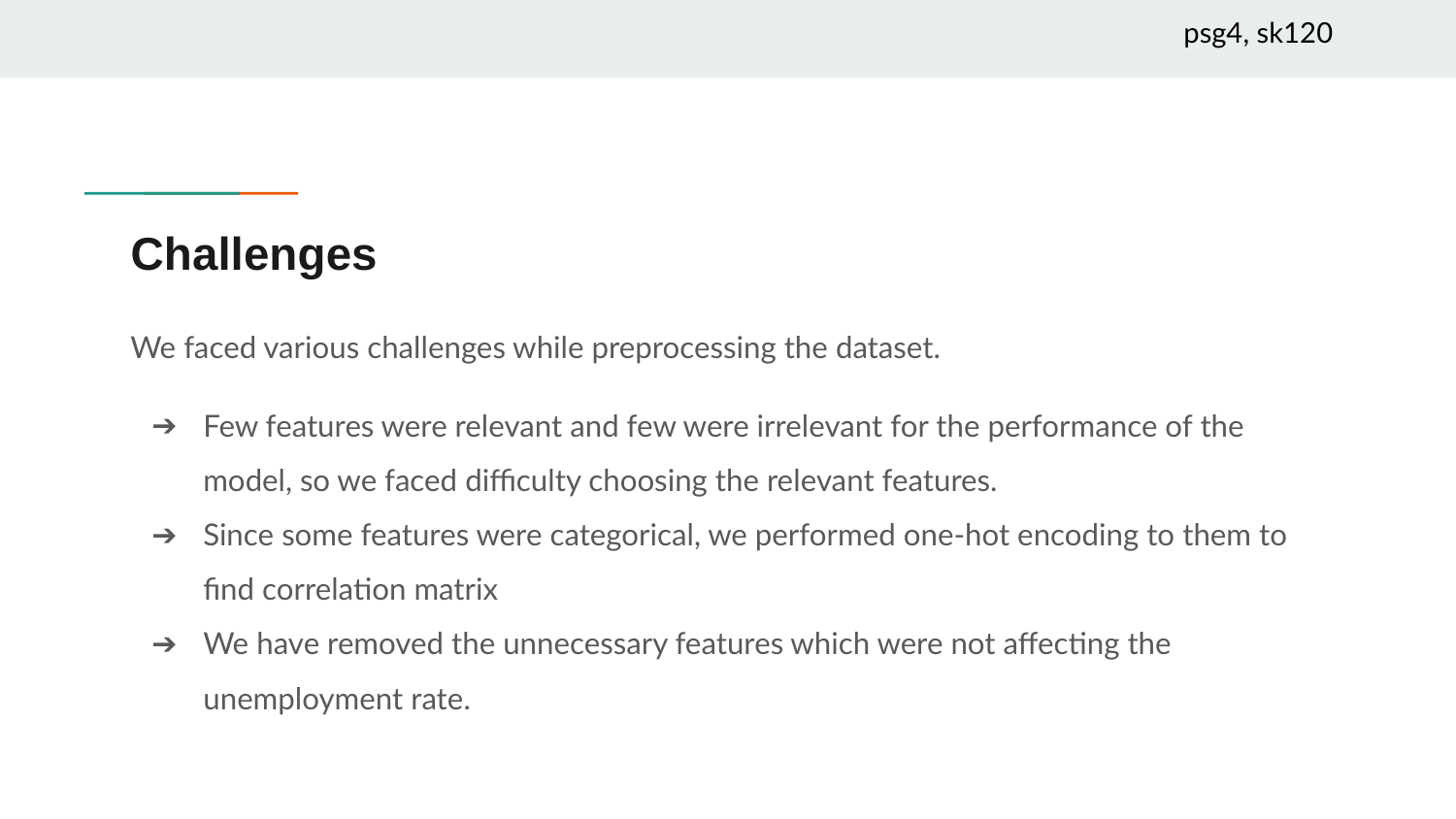

psg4, sk120
# Challenges
We faced various challenges while preprocessing the dataset.
Few features were relevant and few were irrelevant for the performance of the model, so we faced difficulty choosing the relevant features.
Since some features were categorical, we performed one-hot encoding to them to find correlation matrix
We have removed the unnecessary features which were not affecting the unemployment rate.